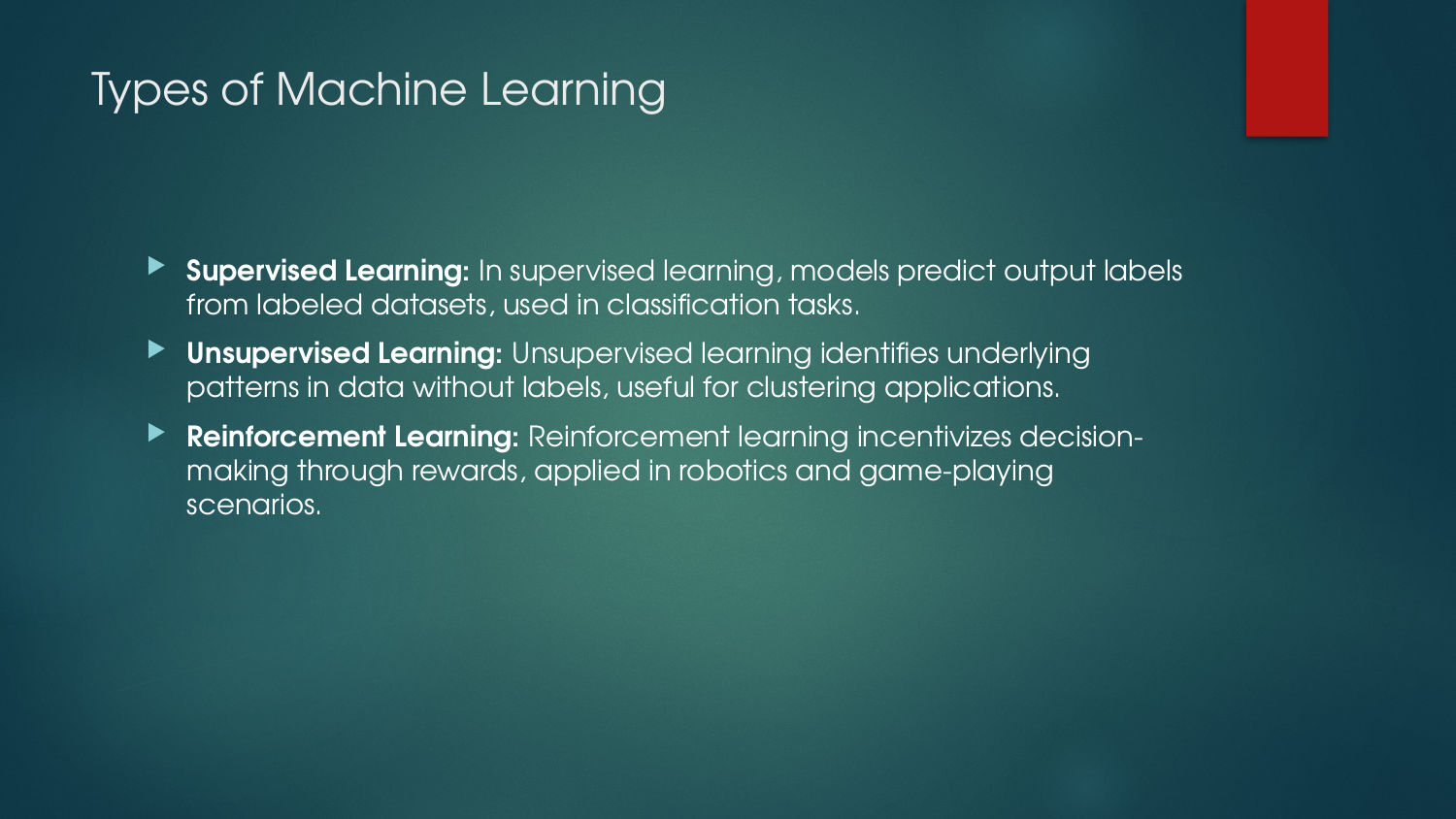

# Types of Machine Learning
Supervised Learning: In supervised learning, models predict output labels from labeled datasets, used in classification tasks.
Unsupervised Learning: Unsupervised learning identifies underlying patterns in data without labels, useful for clustering applications.
Reinforcement Learning: Reinforcement learning incentivizes decision-making through rewards, applied in robotics and game-playing scenarios.